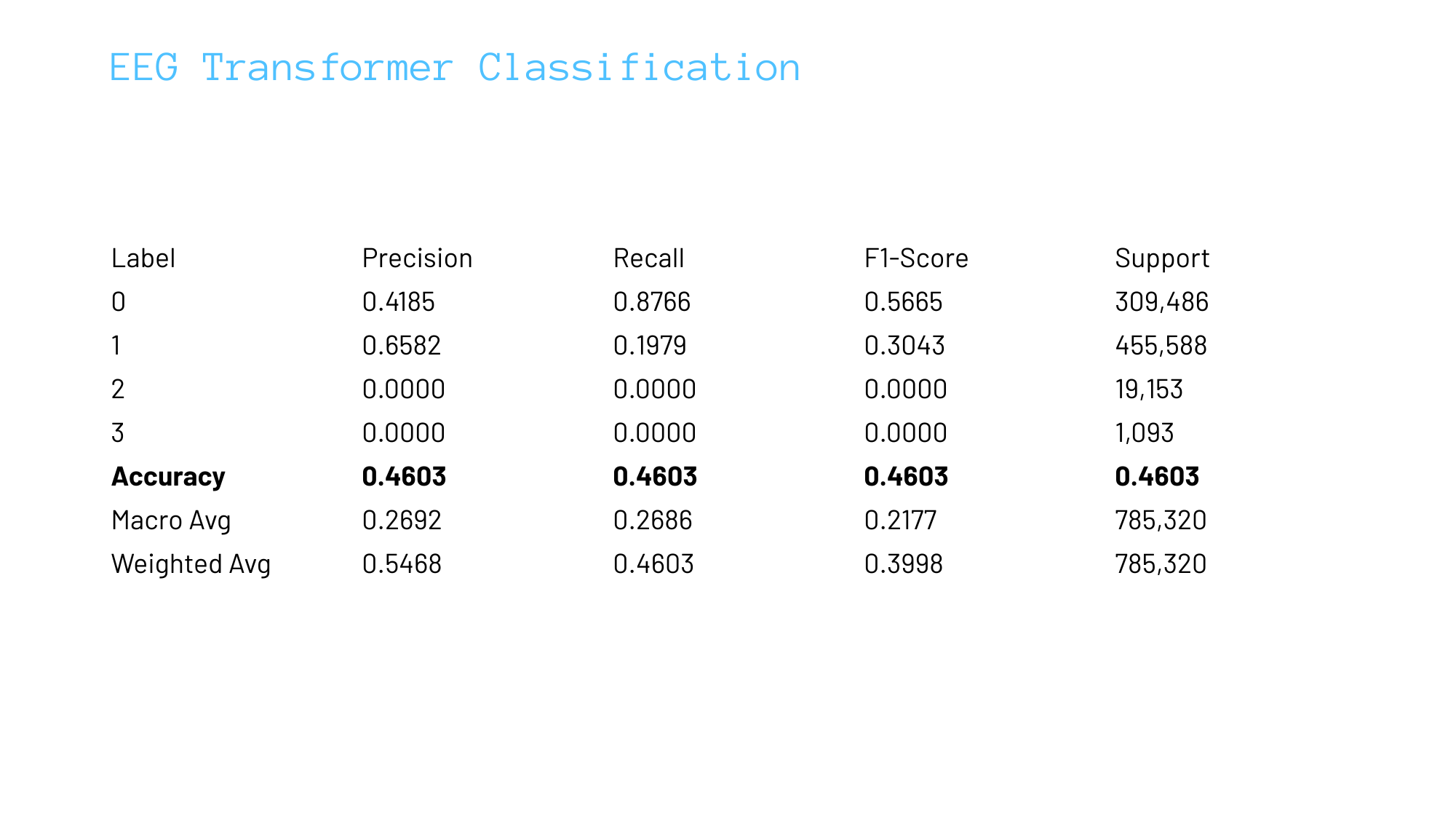

EEG Transformer Classification
| Label | Precision | Recall | F1-Score | Support |
| --- | --- | --- | --- | --- |
| 0 | 0.4185 | 0.8766 | 0.5665 | 309,486 |
| 1 | 0.6582 | 0.1979 | 0.3043 | 455,588 |
| 2 | 0.0000 | 0.0000 | 0.0000 | 19,153 |
| 3 | 0.0000 | 0.0000 | 0.0000 | 1,093 |
| Accuracy | 0.4603 | 0.4603 | 0.4603 | 0.4603 |
| Macro Avg | 0.2692 | 0.2686 | 0.2177 | 785,320 |
| Weighted Avg | 0.5468 | 0.4603 | 0.3998 | 785,320 |